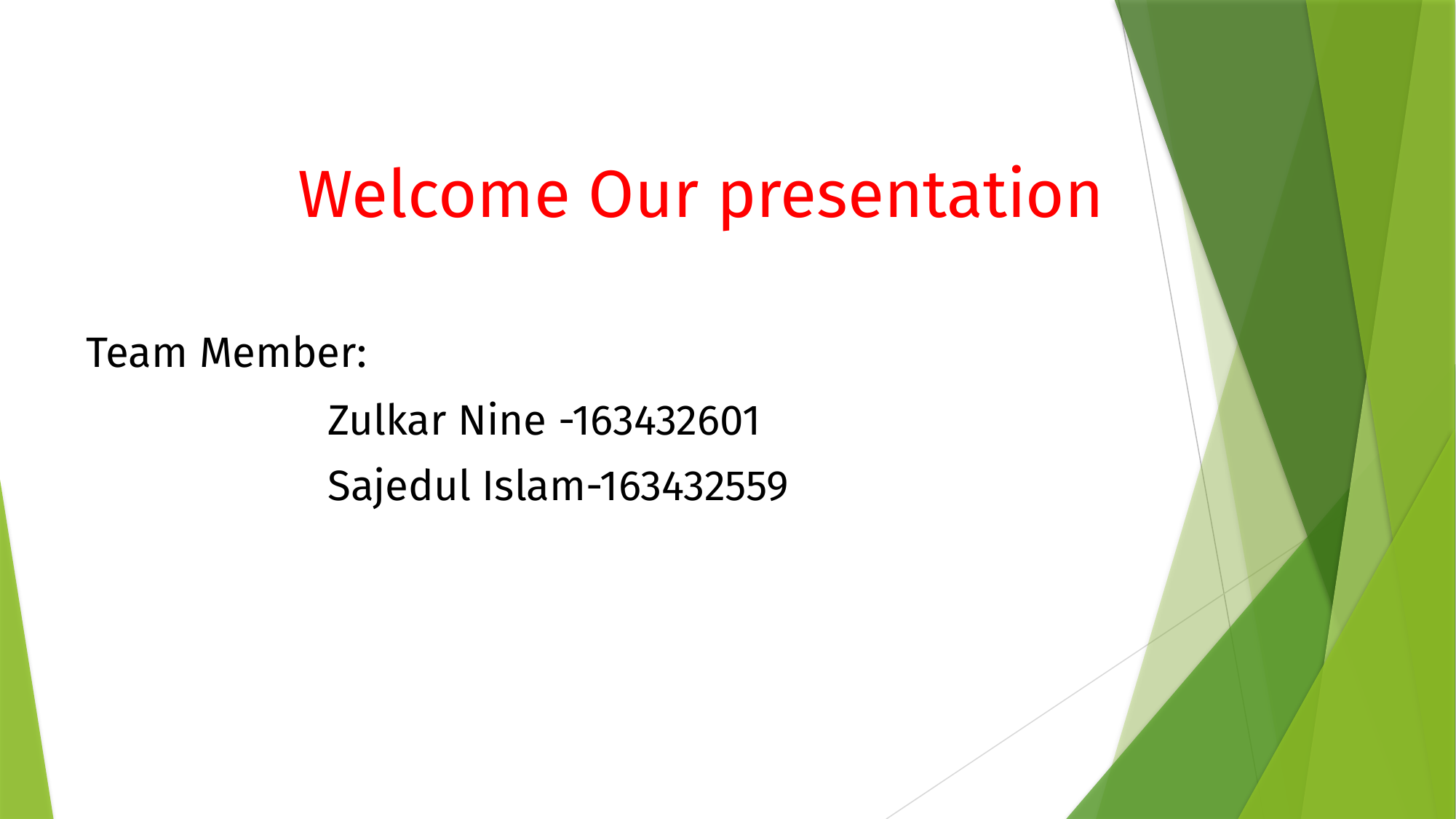

Welcome Our presentation

    Team Member:
                          Zulkar Nine -163432601
                          Sajedul Islam-163432559